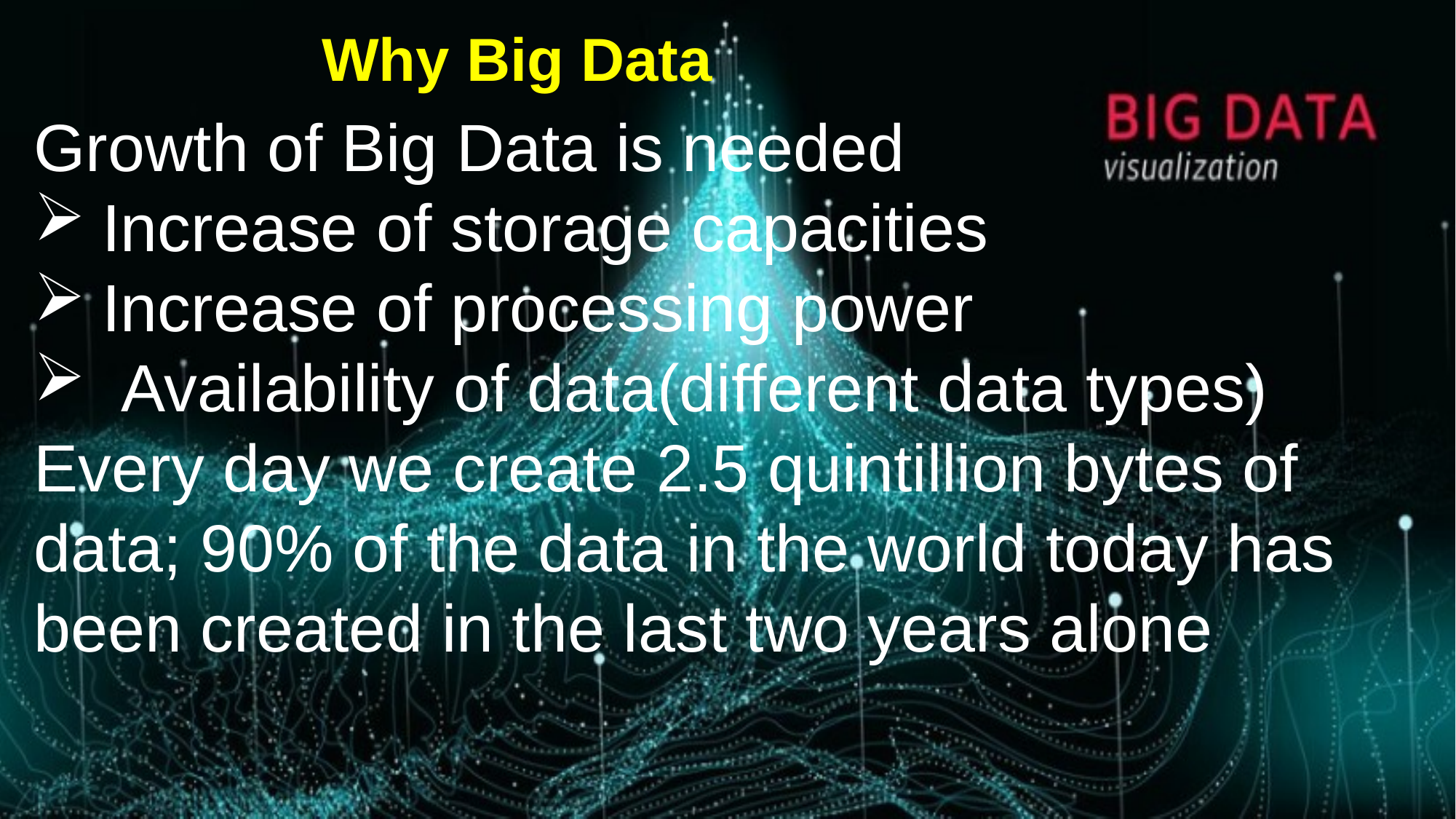

Why Big Data
Growth of Big Data is needed
Increase of storage capacities
Increase of processing power
 Availability of data(different data types)
Every day we create 2.5 quintillion bytes of data; 90% of the data in the world today has been created in the last two years alone